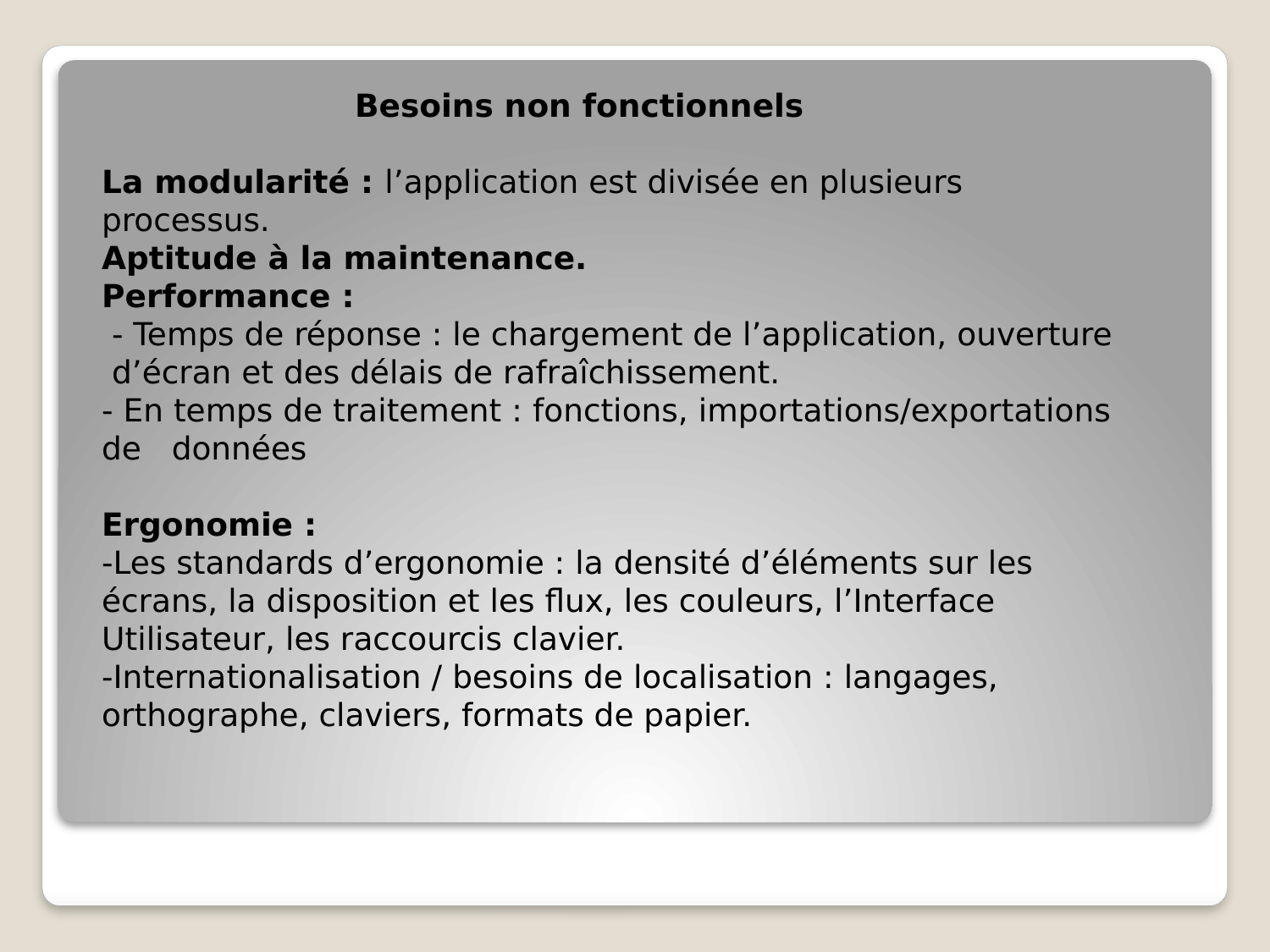

Besoins non fonctionnels

La modularité : l’application est divisée en plusieurs processus.
Aptitude à la maintenance.
Performance :
 - Temps de réponse : le chargement de l’application, ouverture  d’écran et des délais de rafraîchissement.
- En temps de traitement : fonctions, importations/exportations de   données

Ergonomie :
-Les standards d’ergonomie : la densité d’éléments sur les écrans, la disposition et les flux, les couleurs, l’Interface Utilisateur, les raccourcis clavier.
-Internationalisation / besoins de localisation : langages, orthographe, claviers, formats de papier.